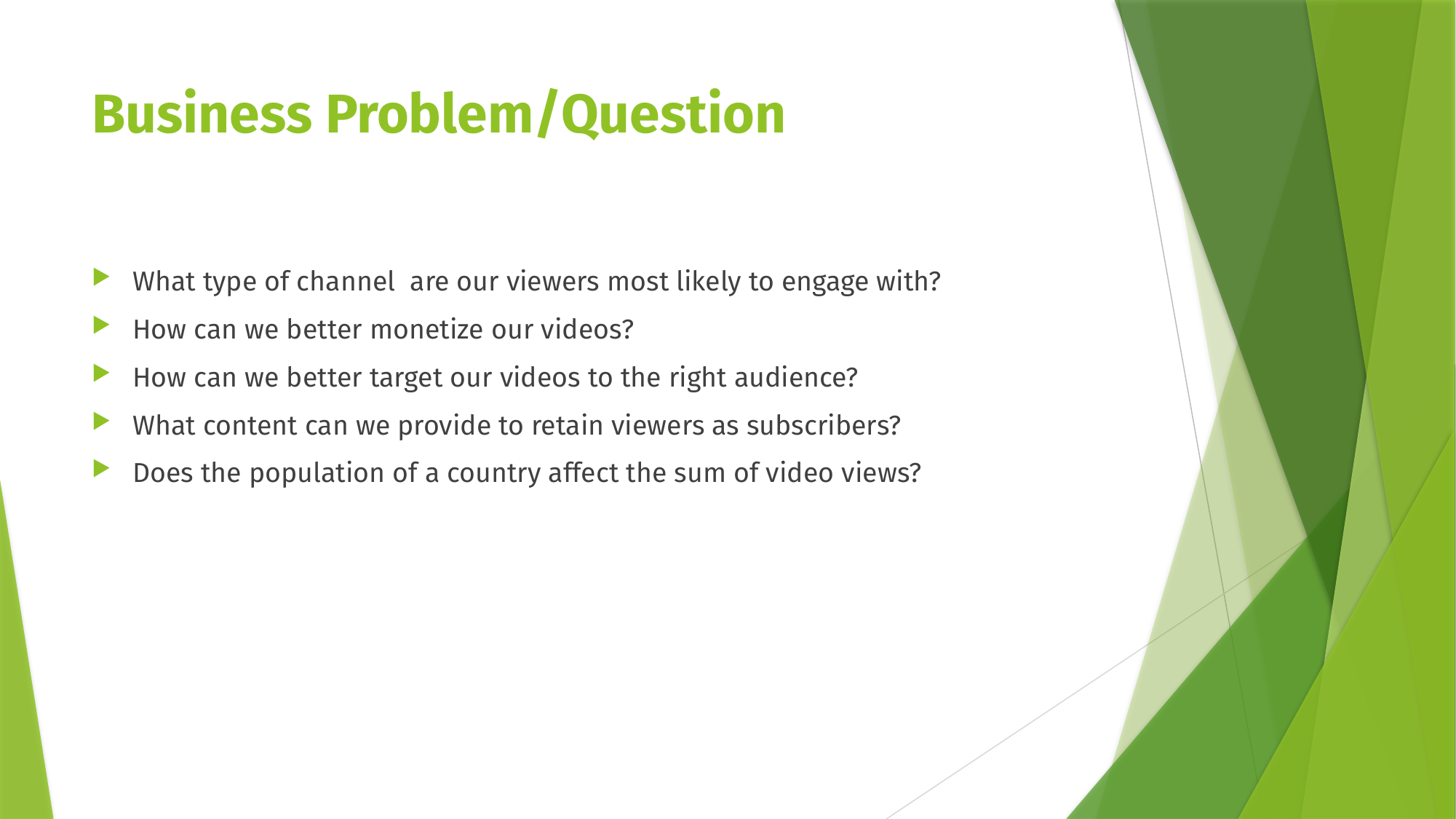

# Business Problem/Question
What type of channel  are our viewers most likely to engage with?
How can we better monetize our videos?
How can we better target our videos to the right audience?
What content can we provide to retain viewers as subscribers?
Does the population of a country affect the sum of video views?